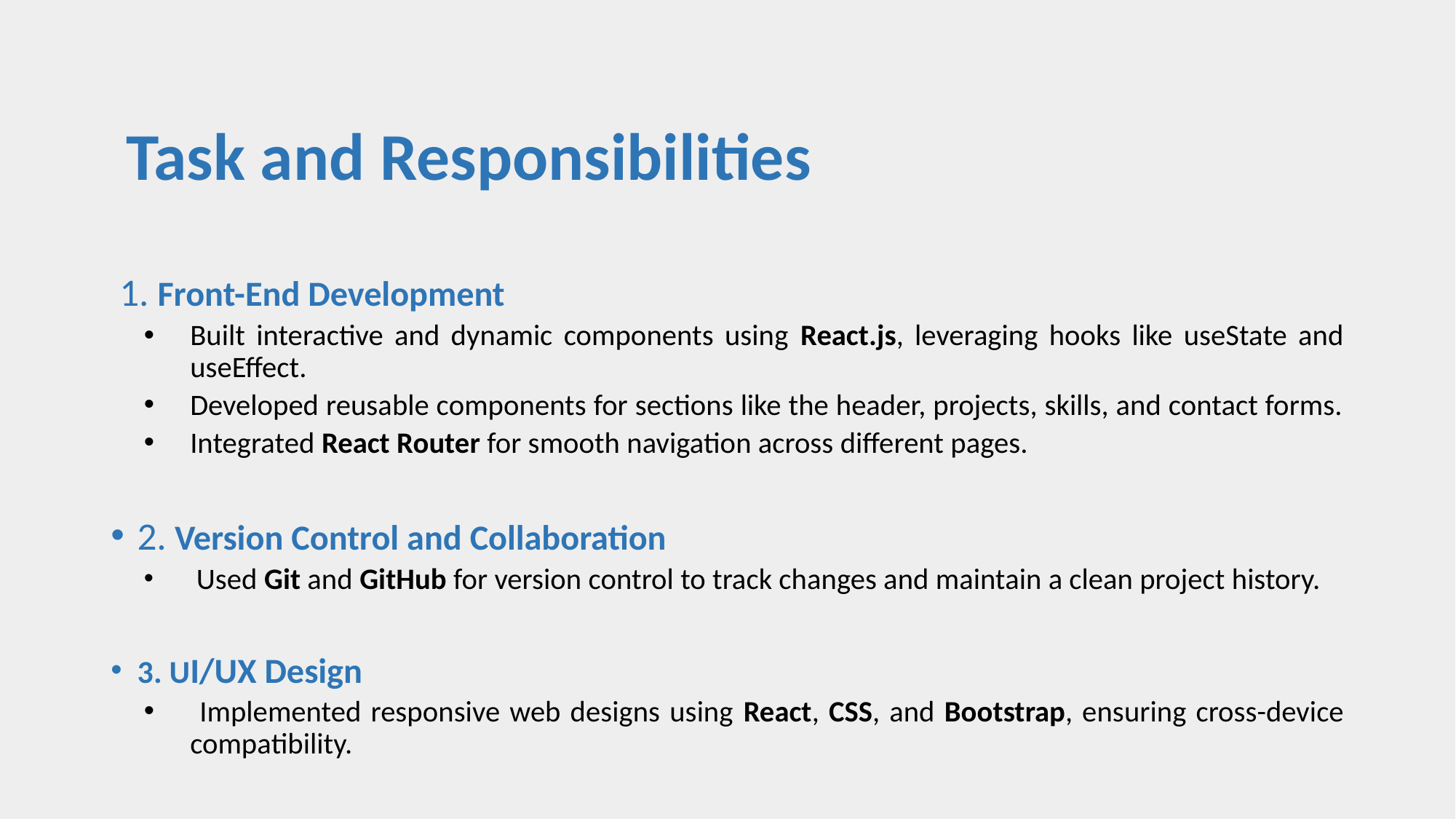

# Task and Responsibilities

 1. Front-End Development
Built interactive and dynamic components using React.js, leveraging hooks like useState and useEffect.
Developed reusable components for sections like the header, projects, skills, and contact forms.
Integrated React Router for smooth navigation across different pages.

2. Version Control and Collaboration
 Used Git and GitHub for version control to track changes and maintain a clean project history.

3. UI/UX Design
 Implemented responsive web designs using React, CSS, and Bootstrap, ensuring cross-device compatibility.